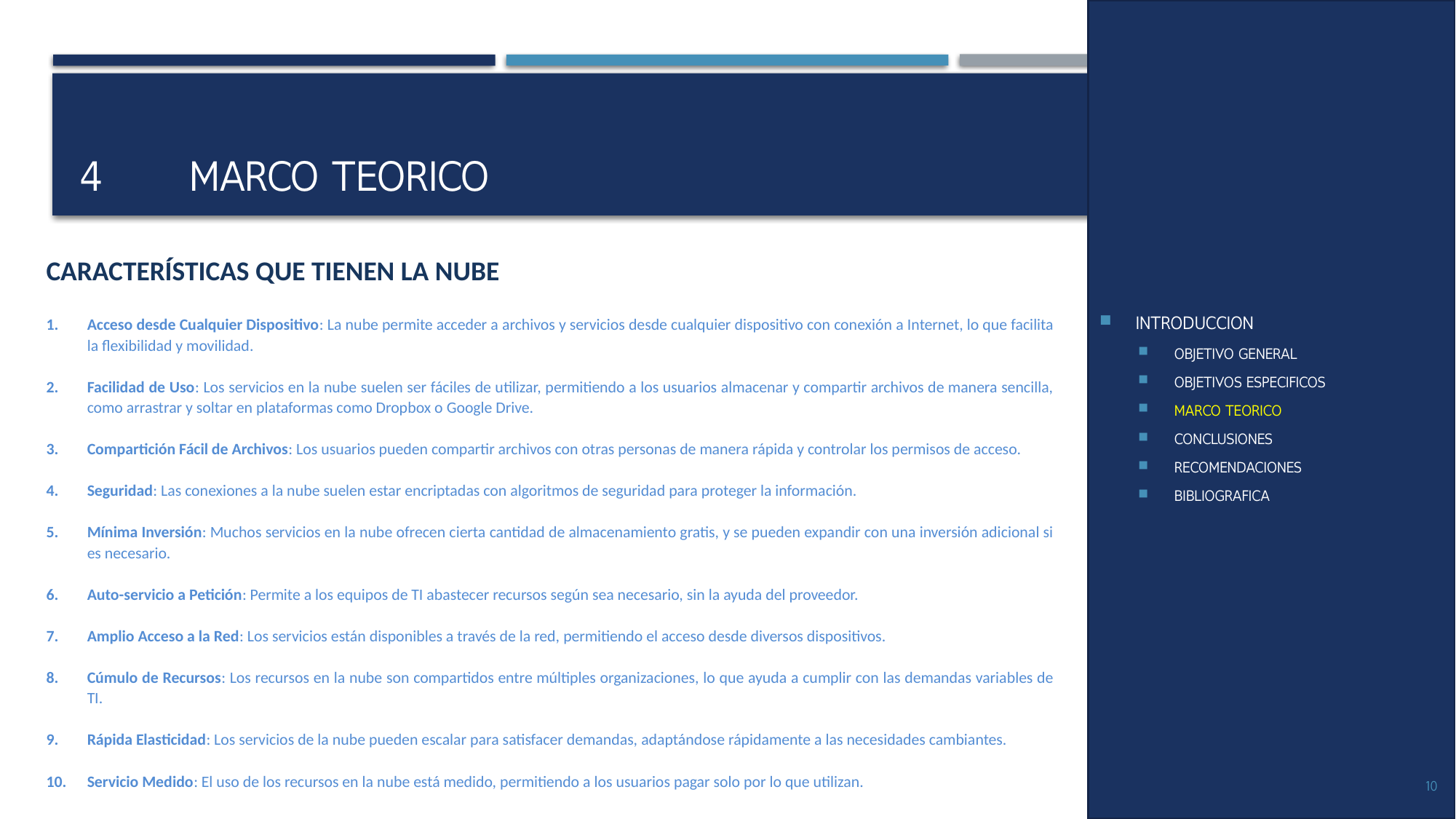

INTRODUCCION
OBJETIVO GENERAL
OBJETIVOS ESPECIFICOS
MARCO TEORICO
CONCLUSIONES
RECOMENDACIONES
BIBLIOGRAFICA
# 4	MARCO TEORICO
CARACTERÍSTICAS QUE TIENEN LA NUBE
Acceso desde Cualquier Dispositivo: La nube permite acceder a archivos y servicios desde cualquier dispositivo con conexión a Internet, lo que facilita la flexibilidad y movilidad.
Facilidad de Uso: Los servicios en la nube suelen ser fáciles de utilizar, permitiendo a los usuarios almacenar y compartir archivos de manera sencilla, como arrastrar y soltar en plataformas como Dropbox o Google Drive.
Compartición Fácil de Archivos: Los usuarios pueden compartir archivos con otras personas de manera rápida y controlar los permisos de acceso.
Seguridad: Las conexiones a la nube suelen estar encriptadas con algoritmos de seguridad para proteger la información.
Mínima Inversión: Muchos servicios en la nube ofrecen cierta cantidad de almacenamiento gratis, y se pueden expandir con una inversión adicional si es necesario.
Auto-servicio a Petición: Permite a los equipos de TI abastecer recursos según sea necesario, sin la ayuda del proveedor.
Amplio Acceso a la Red: Los servicios están disponibles a través de la red, permitiendo el acceso desde diversos dispositivos.
Cúmulo de Recursos: Los recursos en la nube son compartidos entre múltiples organizaciones, lo que ayuda a cumplir con las demandas variables de TI.
Rápida Elasticidad: Los servicios de la nube pueden escalar para satisfacer demandas, adaptándose rápidamente a las necesidades cambiantes.
Servicio Medido: El uso de los recursos en la nube está medido, permitiendo a los usuarios pagar solo por lo que utilizan.
10